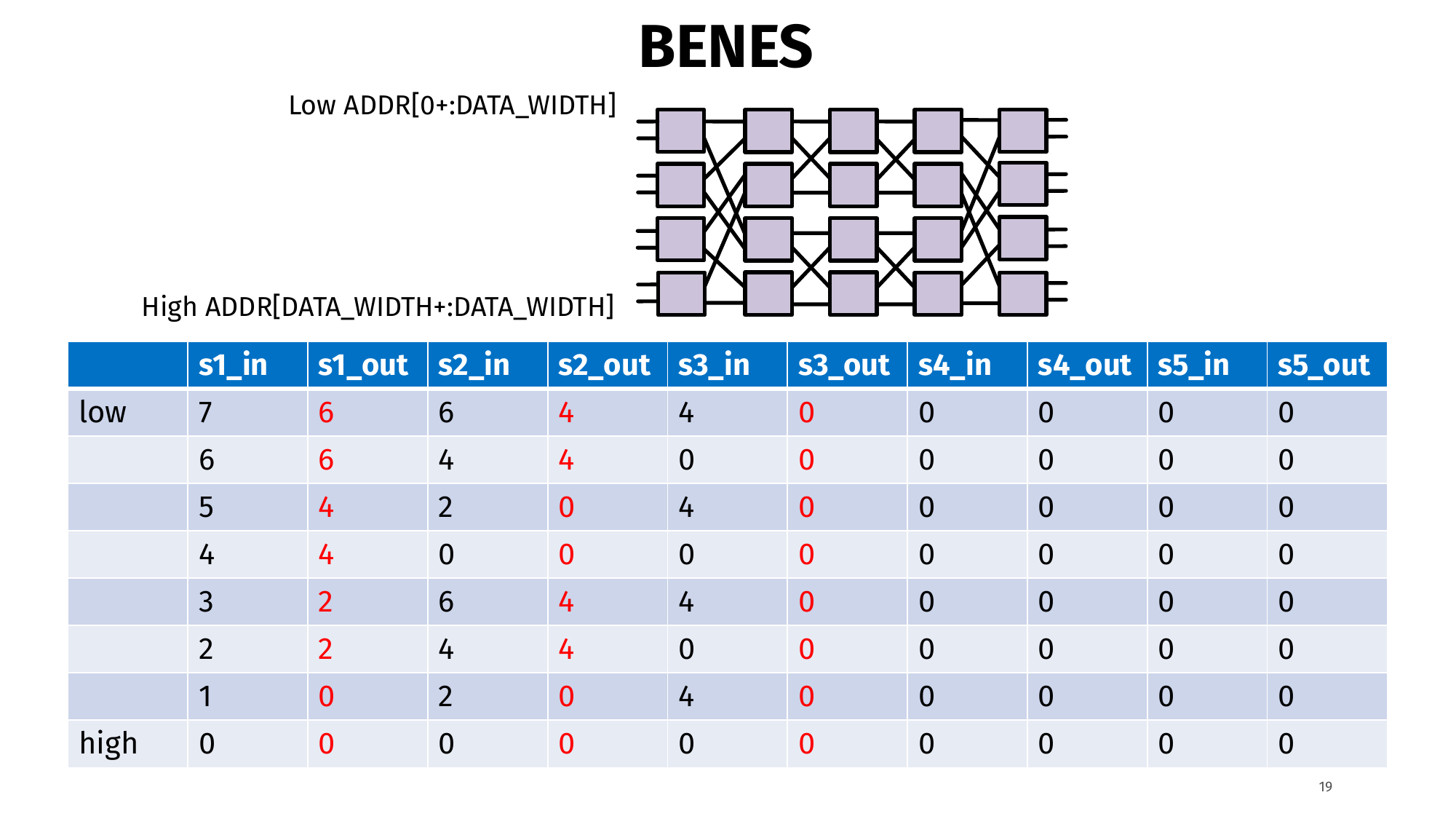

# BENes
Low ADDR[0+:DATA_WIDTH]

High ADDR[DATA_WIDTH+:DATA_WIDTH]
|  | s1\_in | s1\_out | s2\_in | s2\_out | s3\_in | s3\_out | s4\_in | s4\_out | s5\_in | s5\_out |
| --- | --- | --- | --- | --- | --- | --- | --- | --- | --- | --- |
| low | 7 | 6 | 6 | 4 | 4 | 0 | 0 | 0 | 0 | 0 |
|  | 6 | 6 | 4 | 4 | 0 | 0 | 0 | 0 | 0 | 0 |
|  | 5 | 4 | 2 | 0 | 4 | 0 | 0 | 0 | 0 | 0 |
|  | 4 | 4 | 0 | 0 | 0 | 0 | 0 | 0 | 0 | 0 |
|  | 3 | 2 | 6 | 4 | 4 | 0 | 0 | 0 | 0 | 0 |
|  | 2 | 2 | 4 | 4 | 0 | 0 | 0 | 0 | 0 | 0 |
|  | 1 | 0 | 2 | 0 | 4 | 0 | 0 | 0 | 0 | 0 |
| high | 0 | 0 | 0 | 0 | 0 | 0 | 0 | 0 | 0 | 0 |